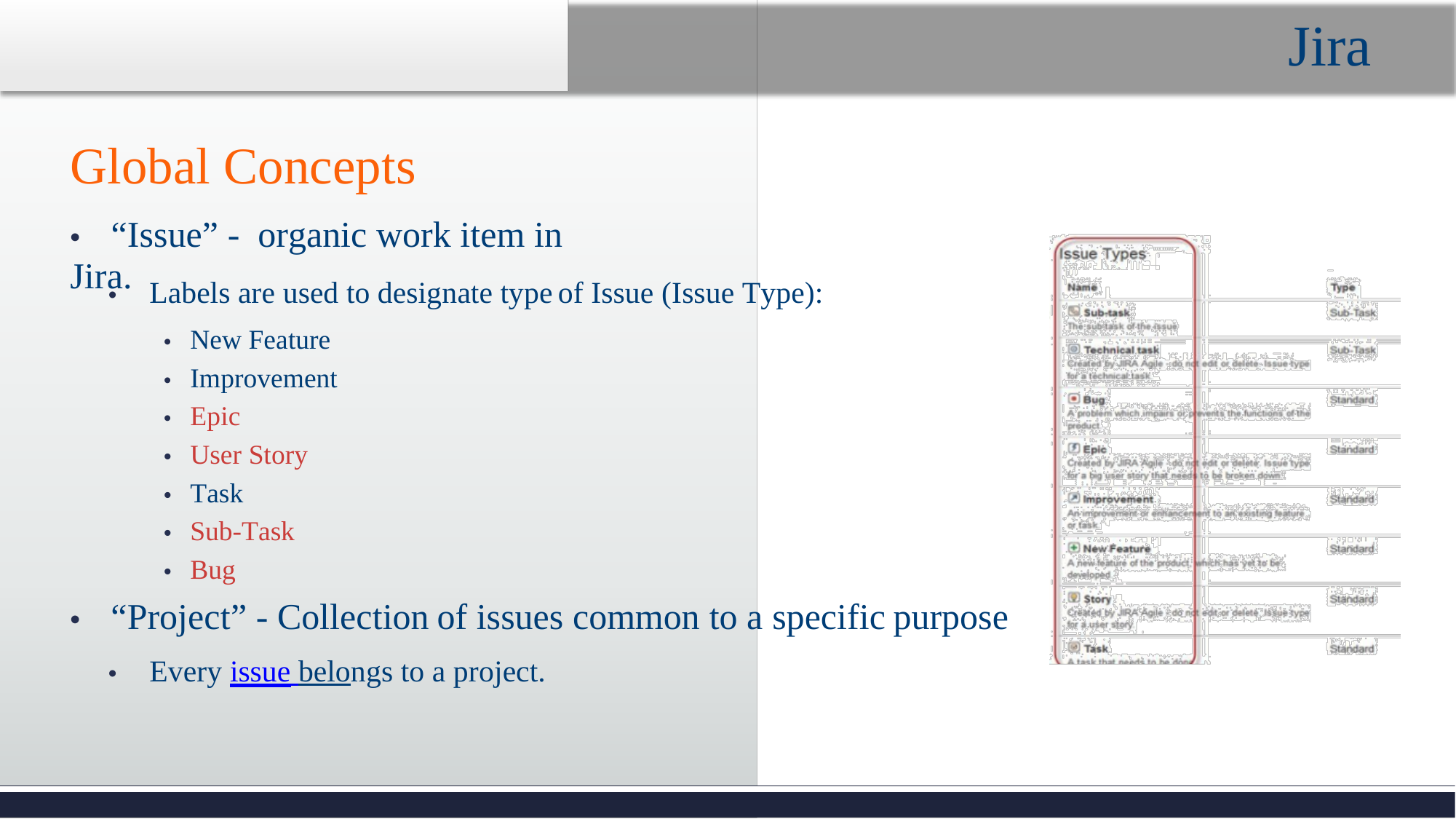

Jira
Global Concepts
•   “Issue” - organic work item in Jira.

•    Labels are used to designate type
•   New Feature
•   Improvement
•   Epic
•   User Story
•   Task
•   Sub-Task
•   Bug
of Issue (Issue Type):
•   “Project” - Collection
of issues common to a specific
purpose
•    Every issue belongs to a project.